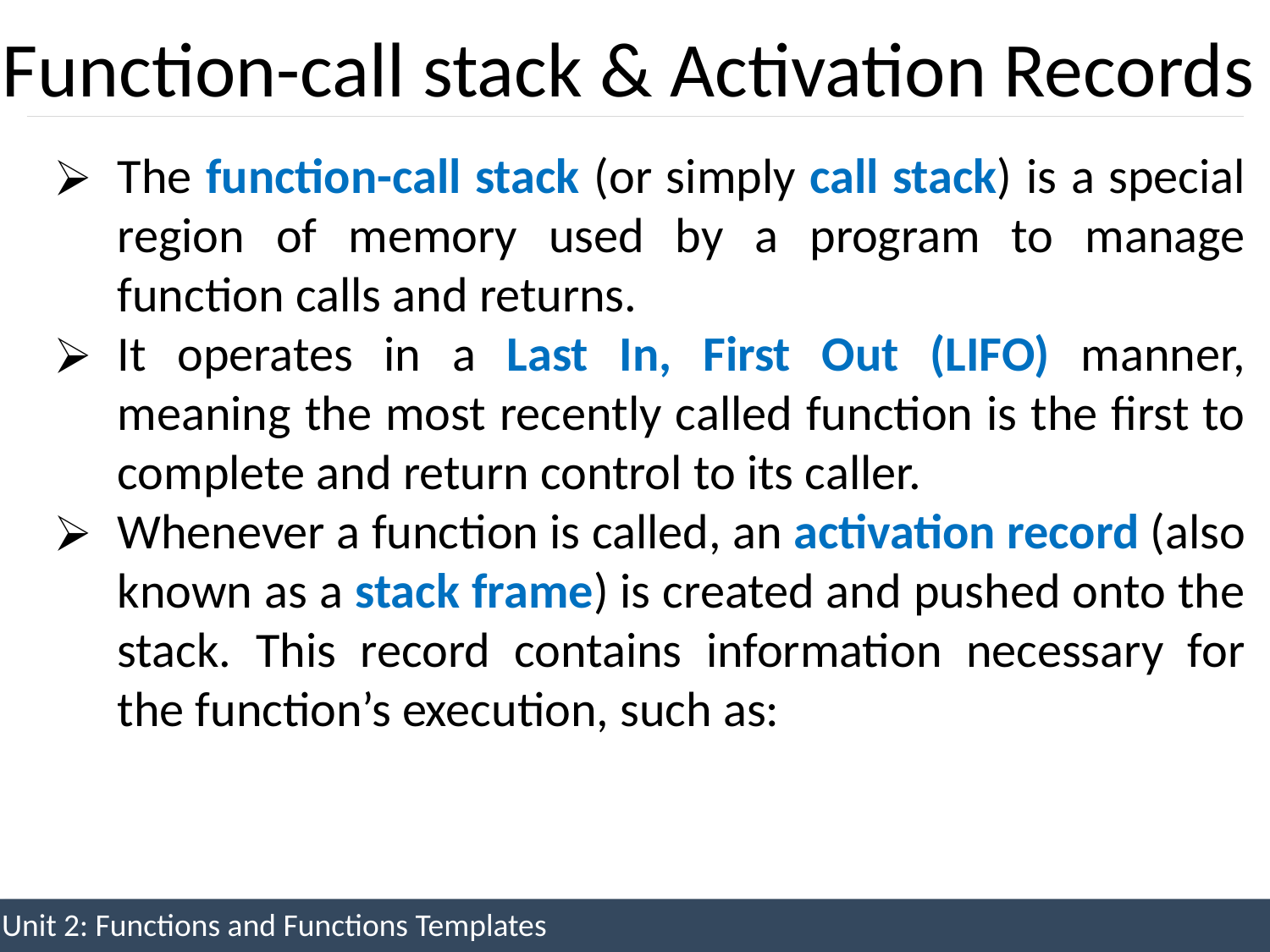

# Function-call stack & Activation Records

The function-call stack (or simply call stack) is a special region of memory used by a program to manage function calls and returns.
It operates in a Last In, First Out (LIFO) manner, meaning the most recently called function is the first to complete and return control to its caller.
Whenever a function is called, an activation record (also known as a stack frame) is created and pushed onto the stack. This record contains information necessary for the function’s execution, such as:

Unit 2: Functions and Functions Templates

102